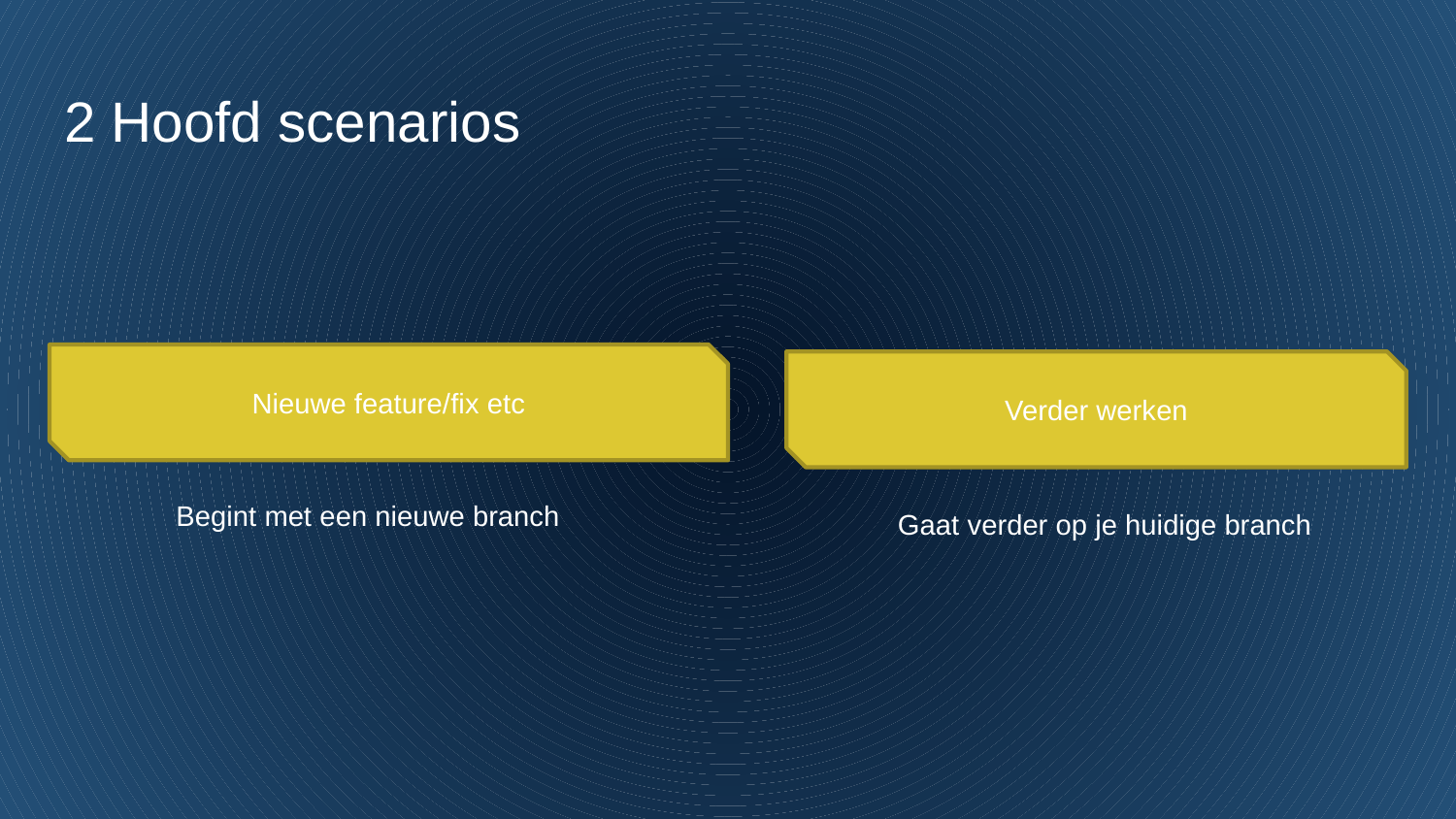

# 2 Hoofd scenarios
Nieuwe feature/fix etc
Verder werken
Begint met een nieuwe branch
Gaat verder op je huidige branch